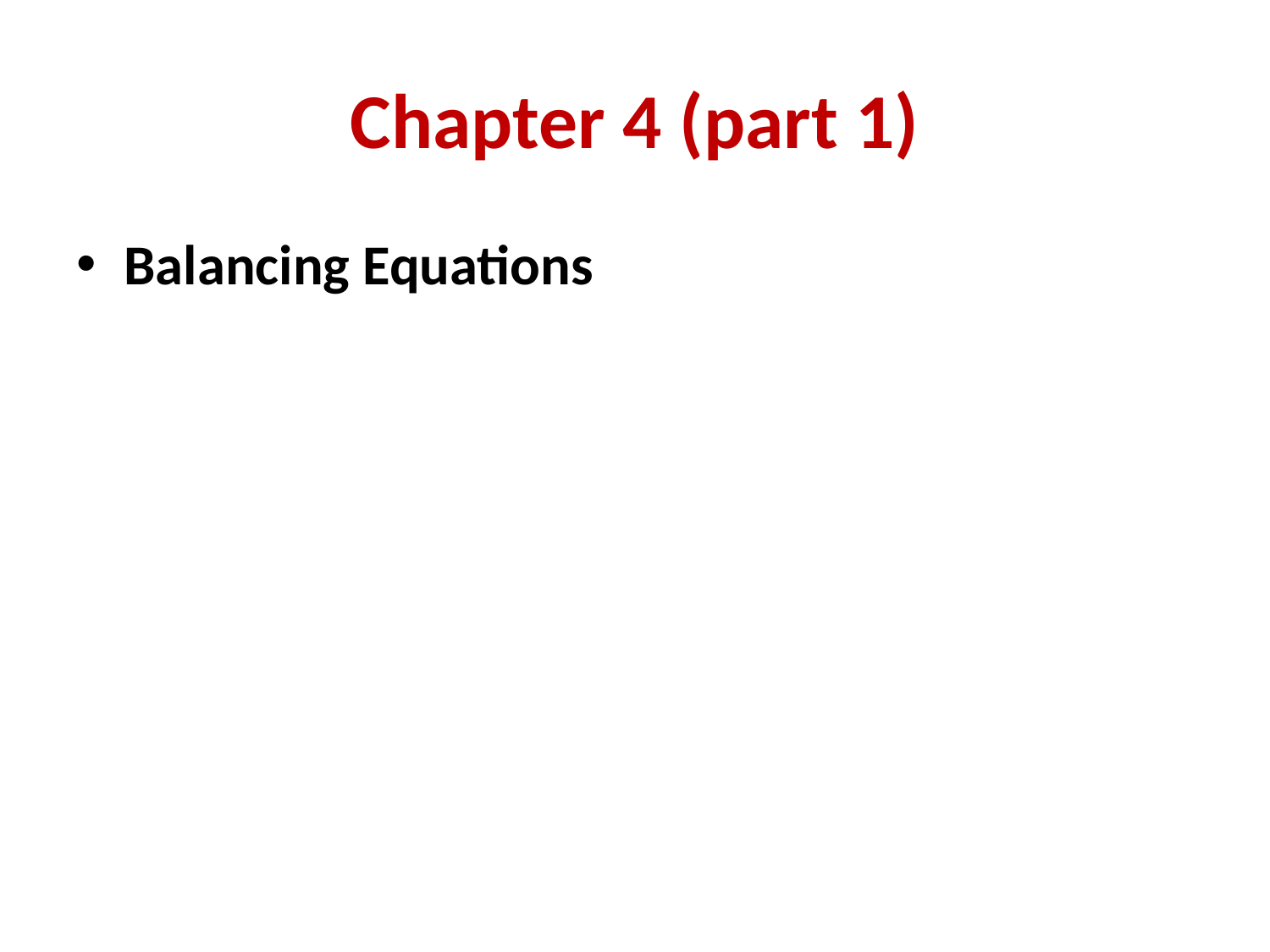

# Chapter 4 (part 1)
Balancing Equations